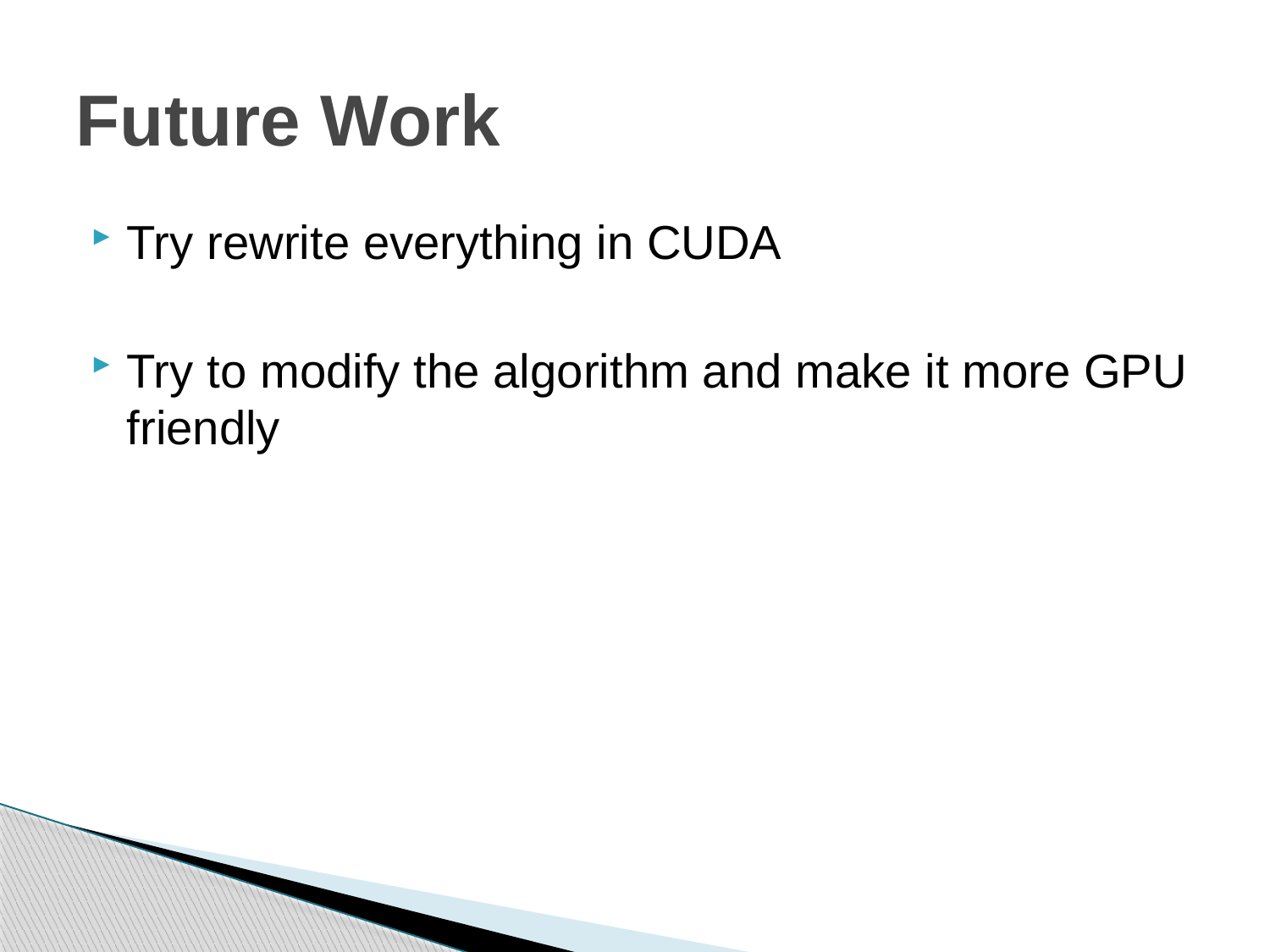

# Future Work
Try rewrite everything in CUDA

Try to modify the algorithm and make it more GPU friendly